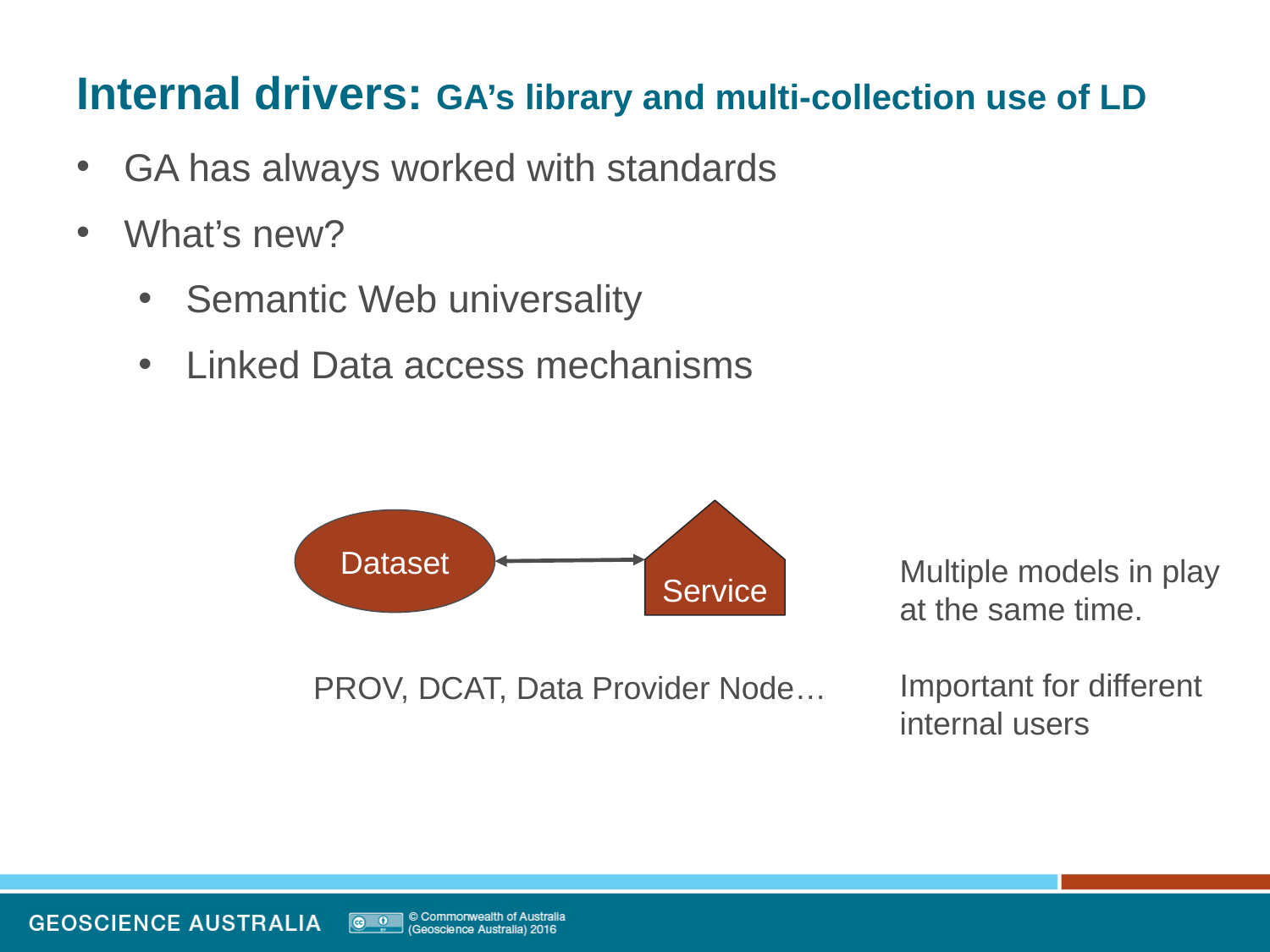

# Internal drivers: GA’s library and multi-collection use of LD
GA has always worked with standards
What’s new?
Semantic Web universality
Linked Data access mechanisms

Service
Dataset
Multiple models in play
at the same time.

Important for different
internal users
PROV, DCAT, Data Provider Node…